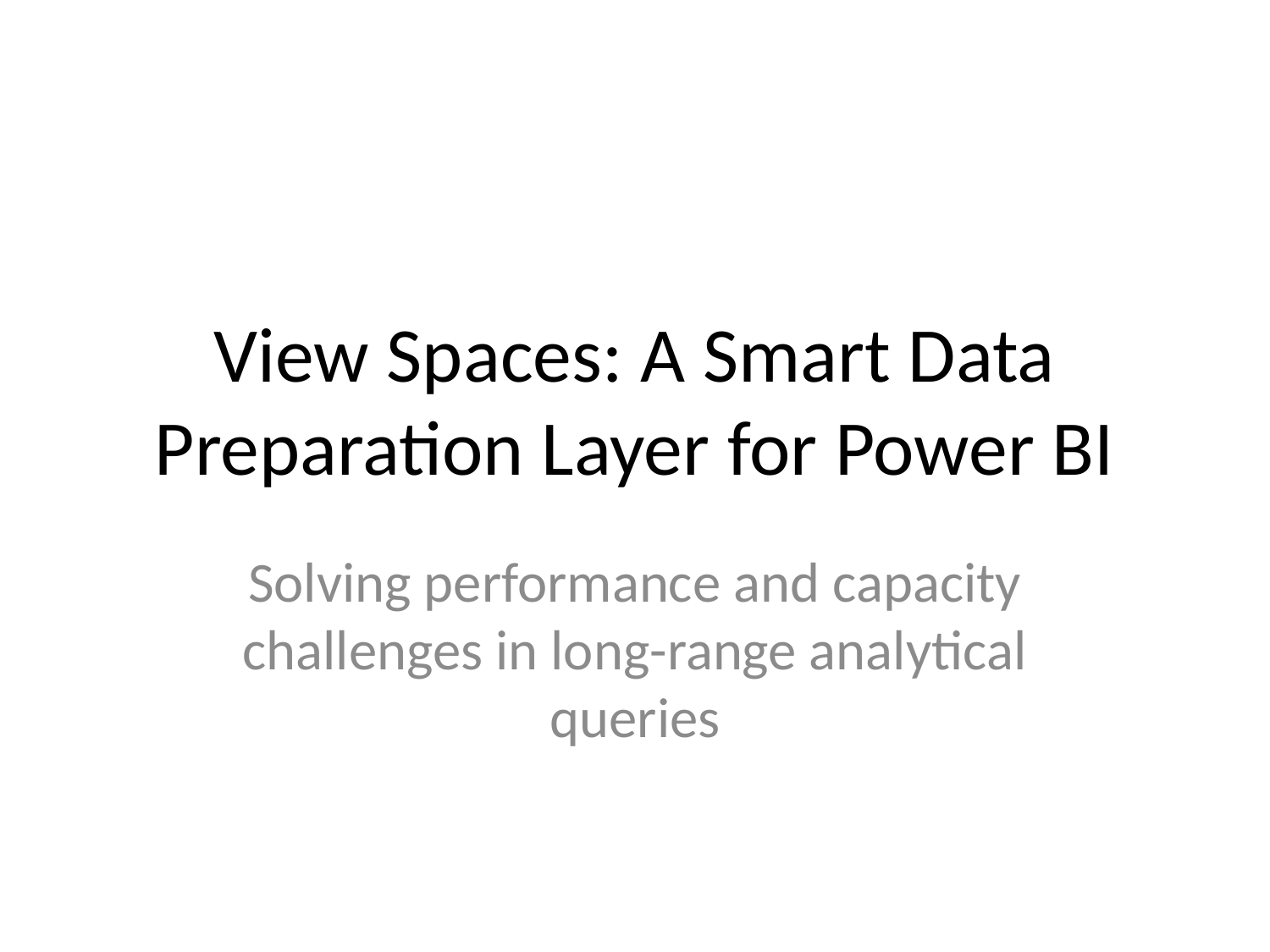

# View Spaces: A Smart Data Preparation Layer for Power BI
Solving performance and capacity challenges in long-range analytical queries